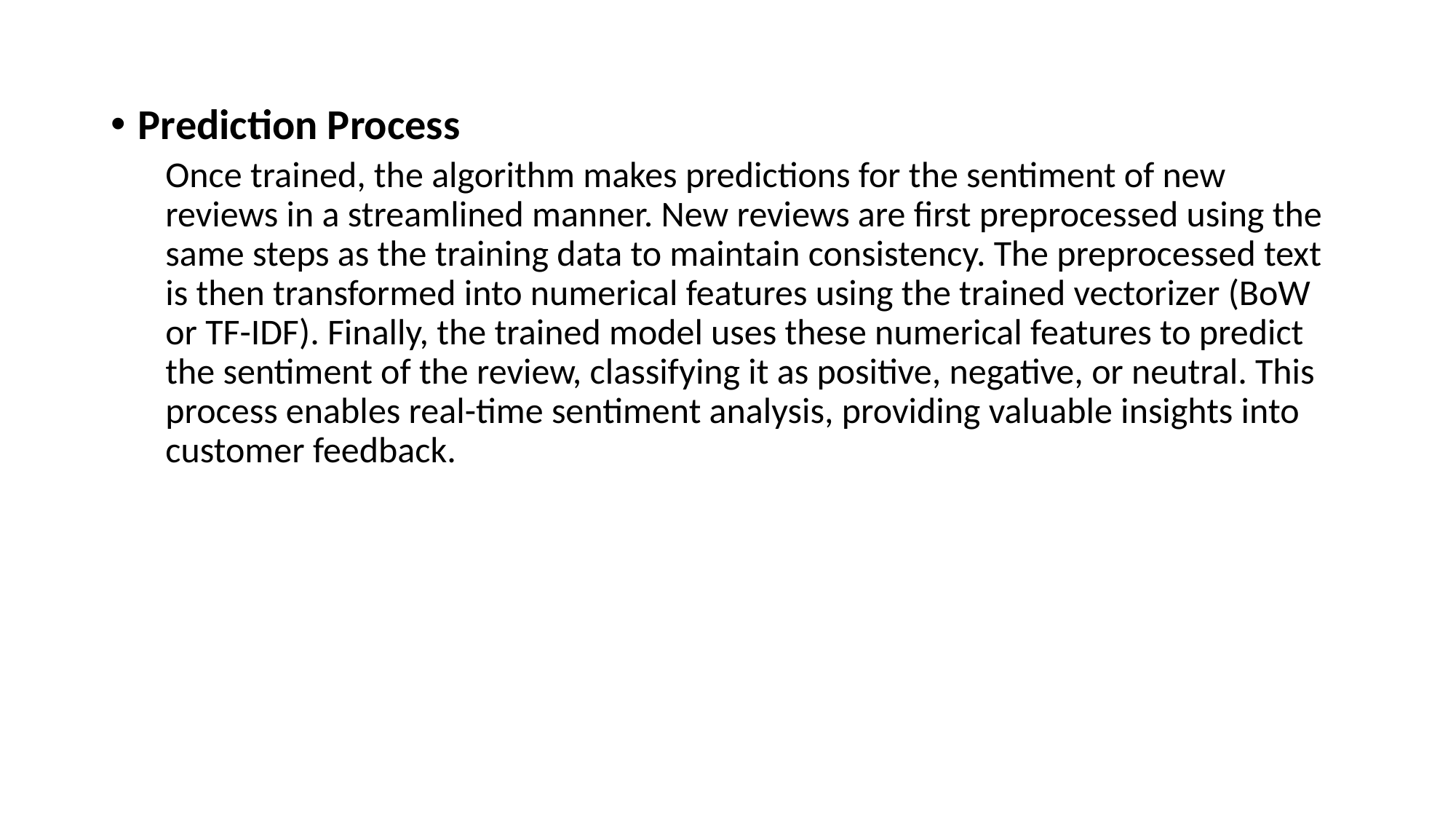

Prediction Process
Once trained, the algorithm makes predictions for the sentiment of new reviews in a streamlined manner. New reviews are first preprocessed using the same steps as the training data to maintain consistency. The preprocessed text is then transformed into numerical features using the trained vectorizer (BoW or TF-IDF). Finally, the trained model uses these numerical features to predict the sentiment of the review, classifying it as positive, negative, or neutral. This process enables real-time sentiment analysis, providing valuable insights into customer feedback.